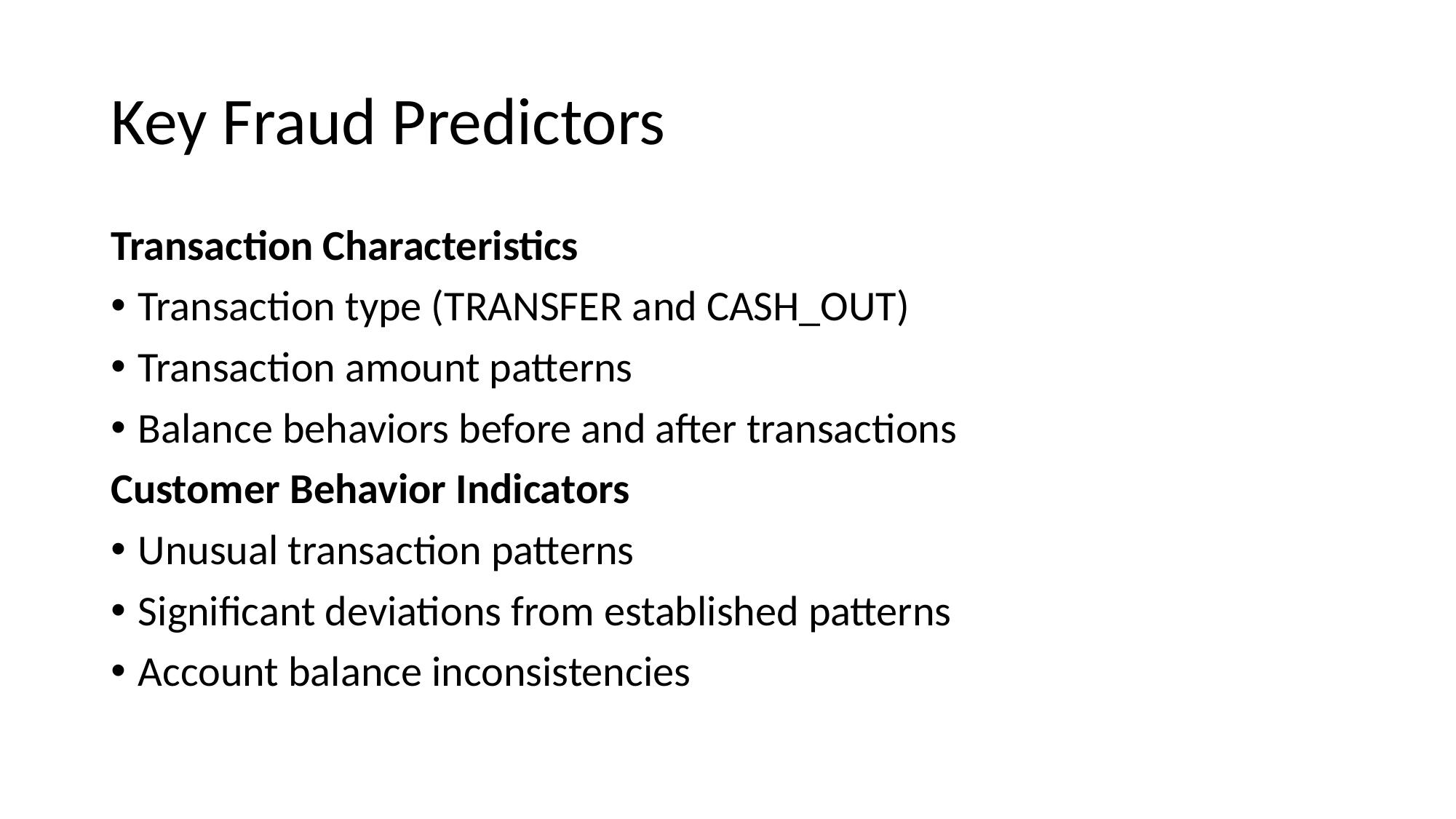

# Key Fraud Predictors
Transaction Characteristics
Transaction type (TRANSFER and CASH_OUT)
Transaction amount patterns
Balance behaviors before and after transactions
Customer Behavior Indicators
Unusual transaction patterns
Significant deviations from established patterns
Account balance inconsistencies